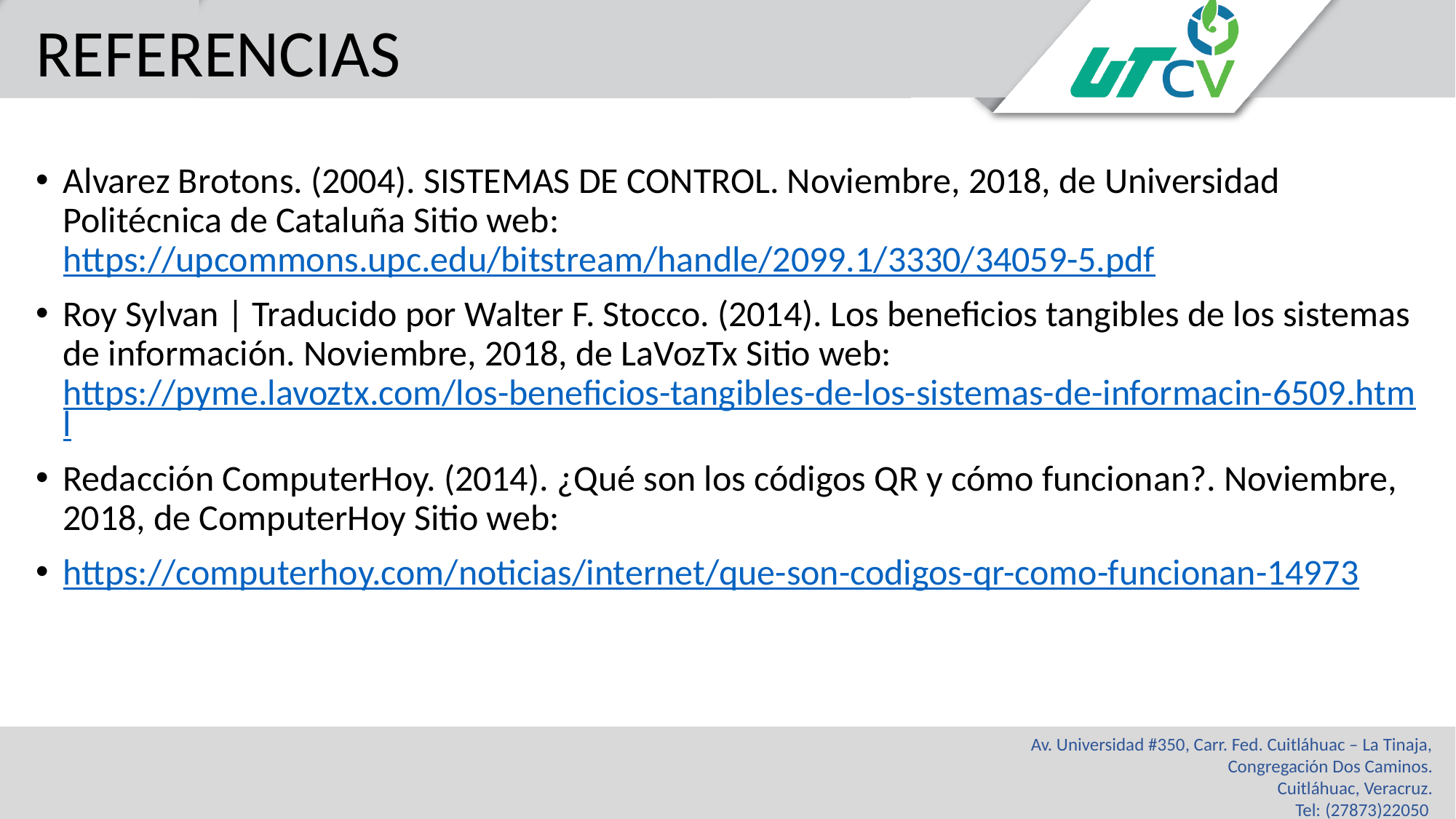

# REFERENCIAS
Alvarez Brotons. (2004). SISTEMAS DE CONTROL. Noviembre, 2018, de Universidad Politécnica de Cataluña Sitio web: https://upcommons.upc.edu/bitstream/handle/2099.1/3330/34059-5.pdf
Roy Sylvan | Traducido por Walter F. Stocco. (2014). Los beneficios tangibles de los sistemas de información. Noviembre, 2018, de LaVozTx Sitio web: https://pyme.lavoztx.com/los-beneficios-tangibles-de-los-sistemas-de-informacin-6509.html
Redacción ComputerHoy. (2014). ¿Qué son los códigos QR y cómo funcionan?. Noviembre, 2018, de ComputerHoy Sitio web:
https://computerhoy.com/noticias/internet/que-son-codigos-qr-como-funcionan-14973